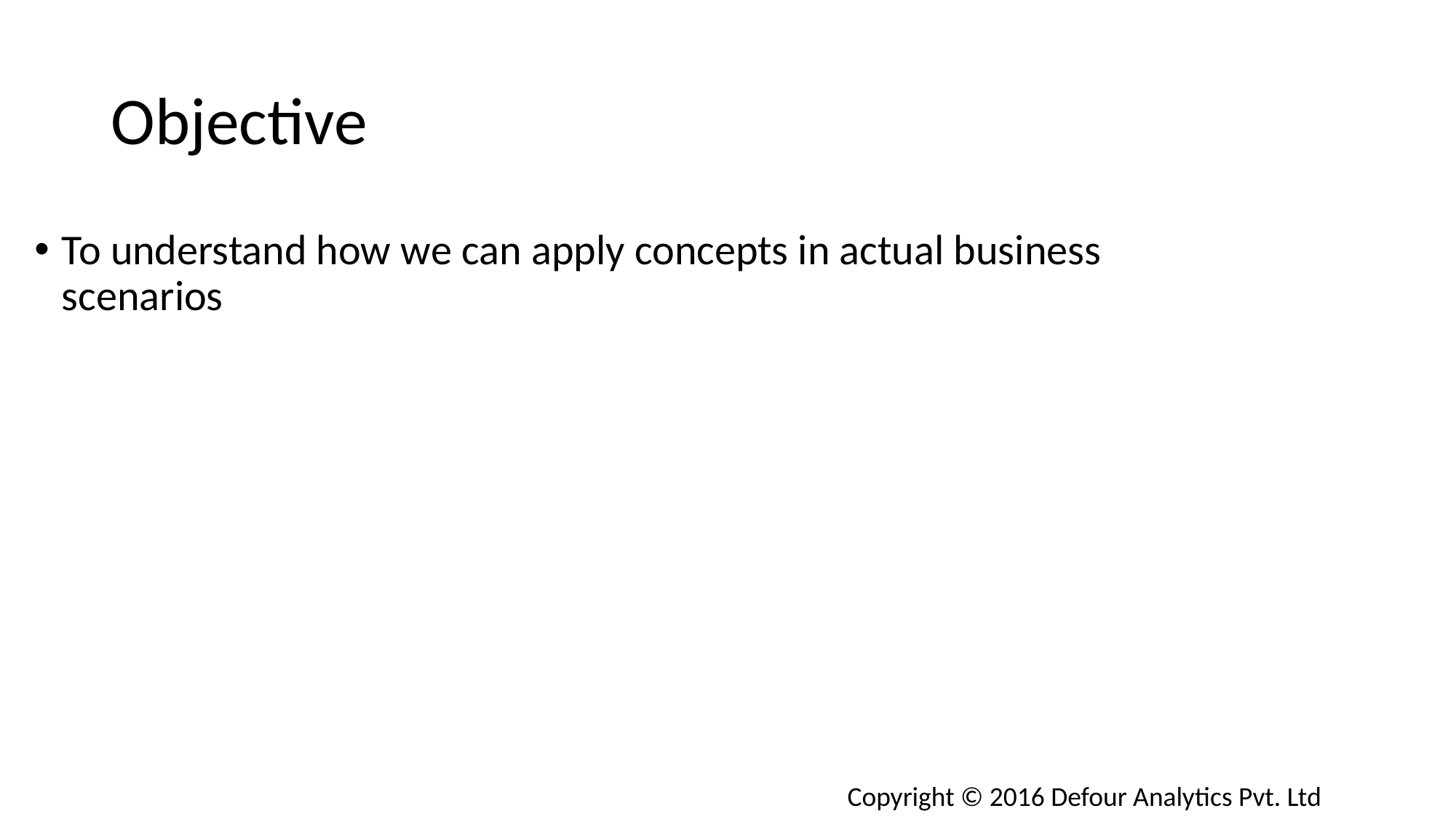

# Objective
To understand how we can apply concepts in actual business scenarios

Copyright © 2016 Defour Analytics Pvt. Ltd